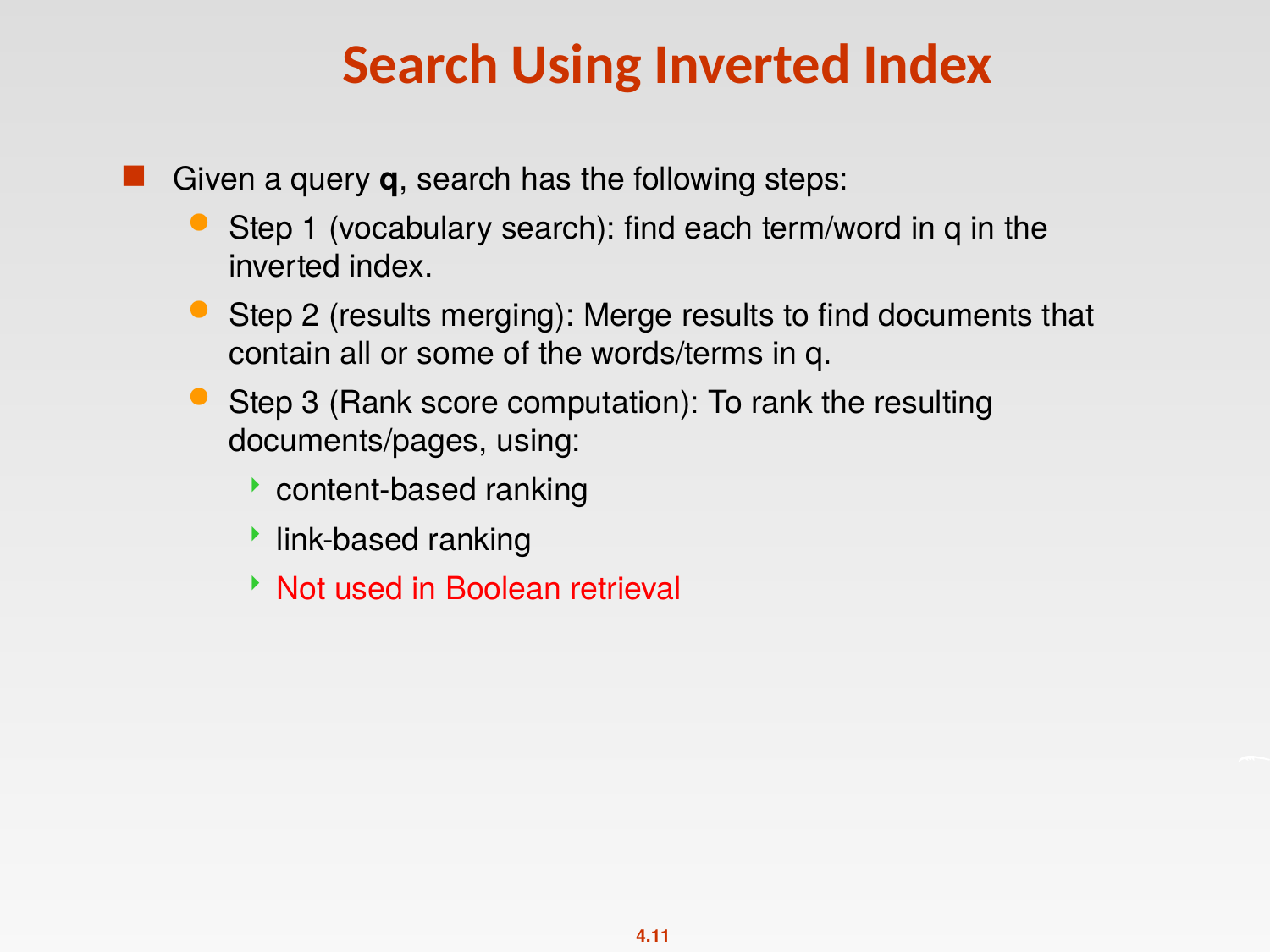

# Search Using Inverted Index
Given a query q, search has the following steps:
Step 1 (vocabulary search): find each term/word in q in the inverted index.
Step 2 (results merging): Merge results to find documents that contain all or some of the words/terms in q.
Step 3 (Rank score computation): To rank the resulting documents/pages, using:
content-based ranking
link-based ranking
Not used in Boolean retrieval